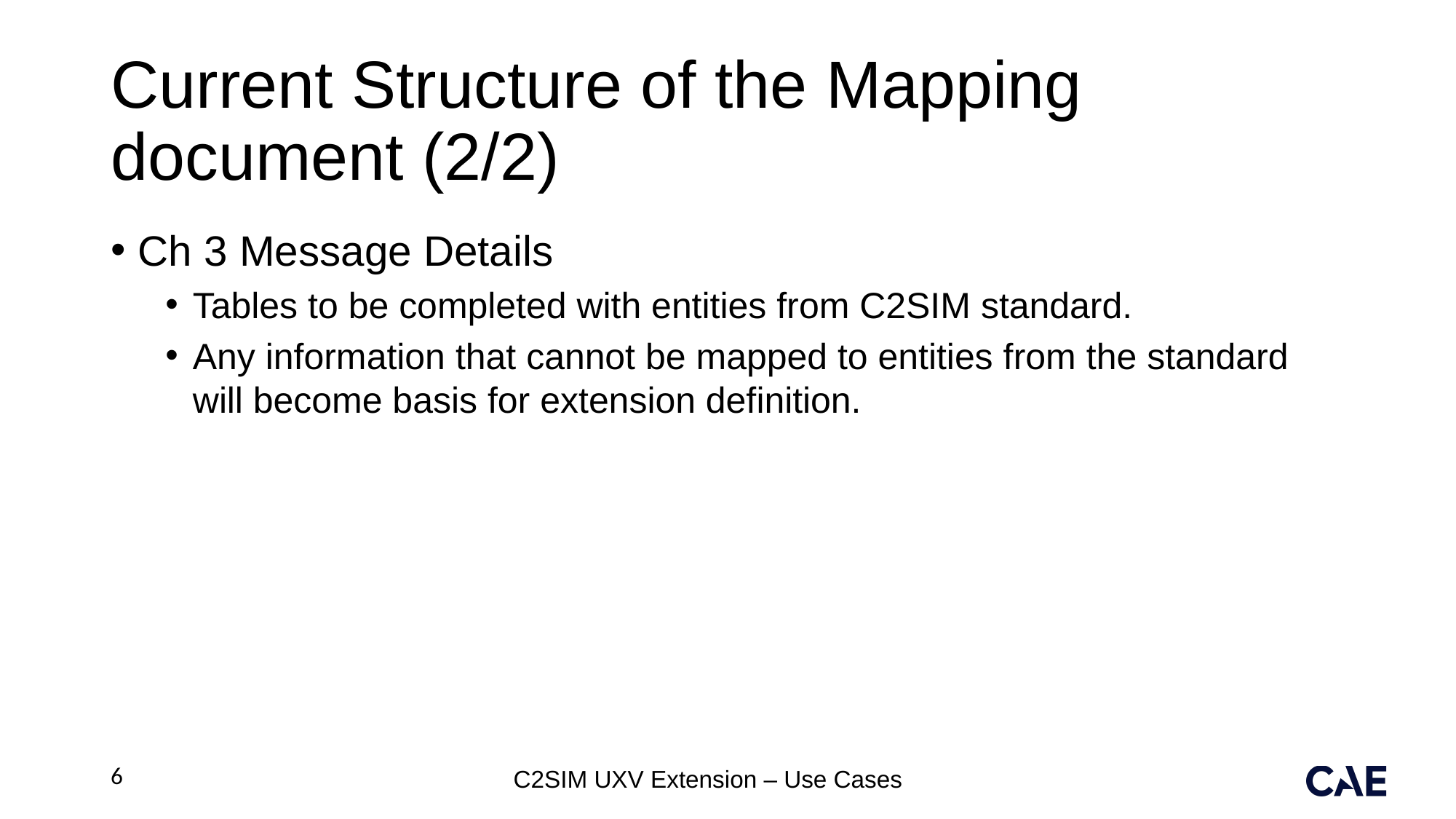

# Current Structure of the Mapping document (2/2)
Ch 3 Message Details
Tables to be completed with entities from C2SIM standard.
Any information that cannot be mapped to entities from the standard will become basis for extension definition.